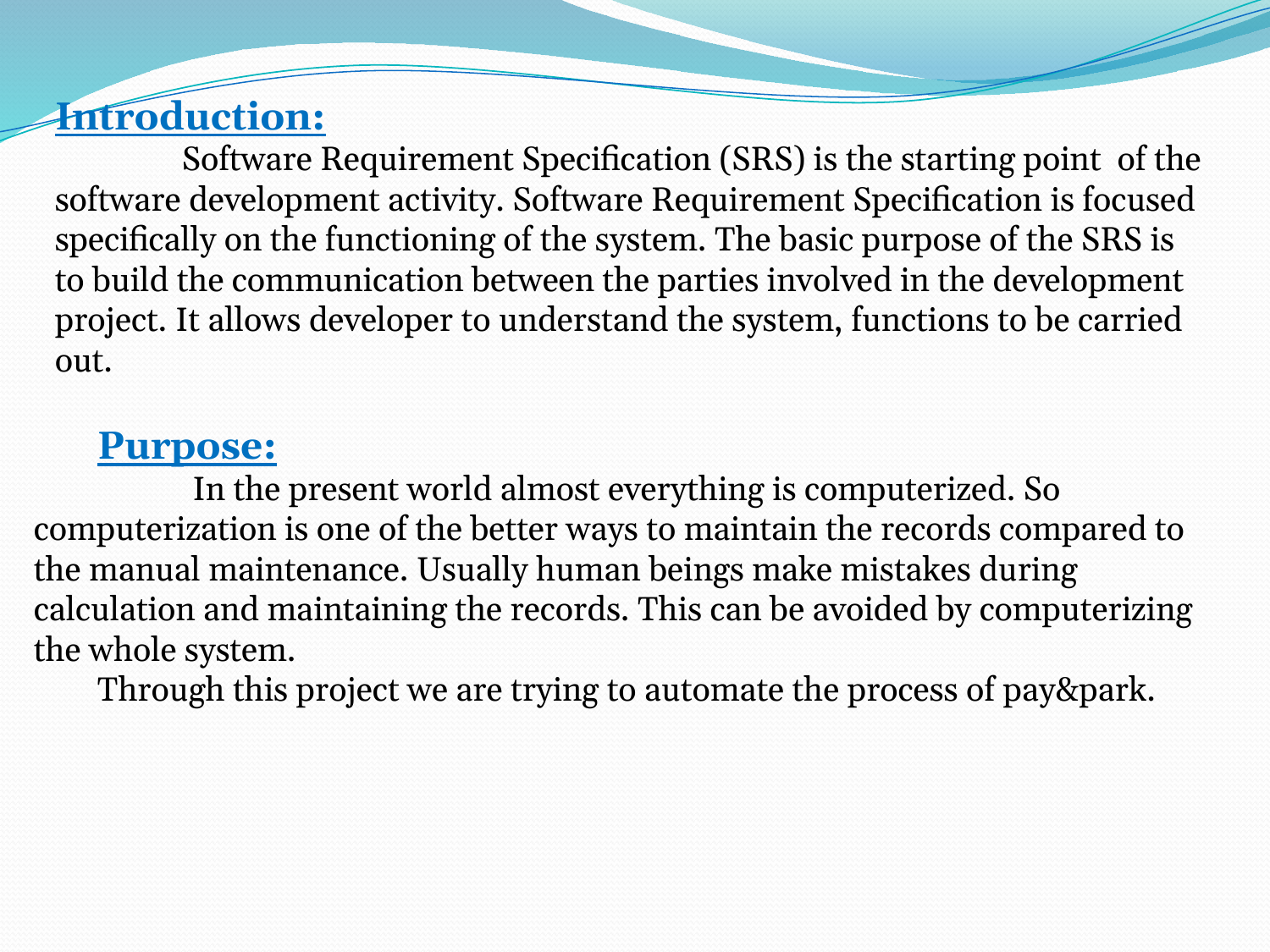

Introduction:
	Software Requirement Specification (SRS) is the starting point  of the software development activity. Software Requirement Specification is focused specifically on the functioning of the system. The basic purpose of the SRS is to build the communication between the parties involved in the development project. It allows developer to understand the system, functions to be carried out.
Purpose:
In the present world almost everything is computerized. So computerization is one of the better ways to maintain the records compared to the manual maintenance. Usually human beings make mistakes during calculation and maintaining the records. This can be avoided by computerizing the whole system.
Through this project we are trying to automate the process of pay&park.